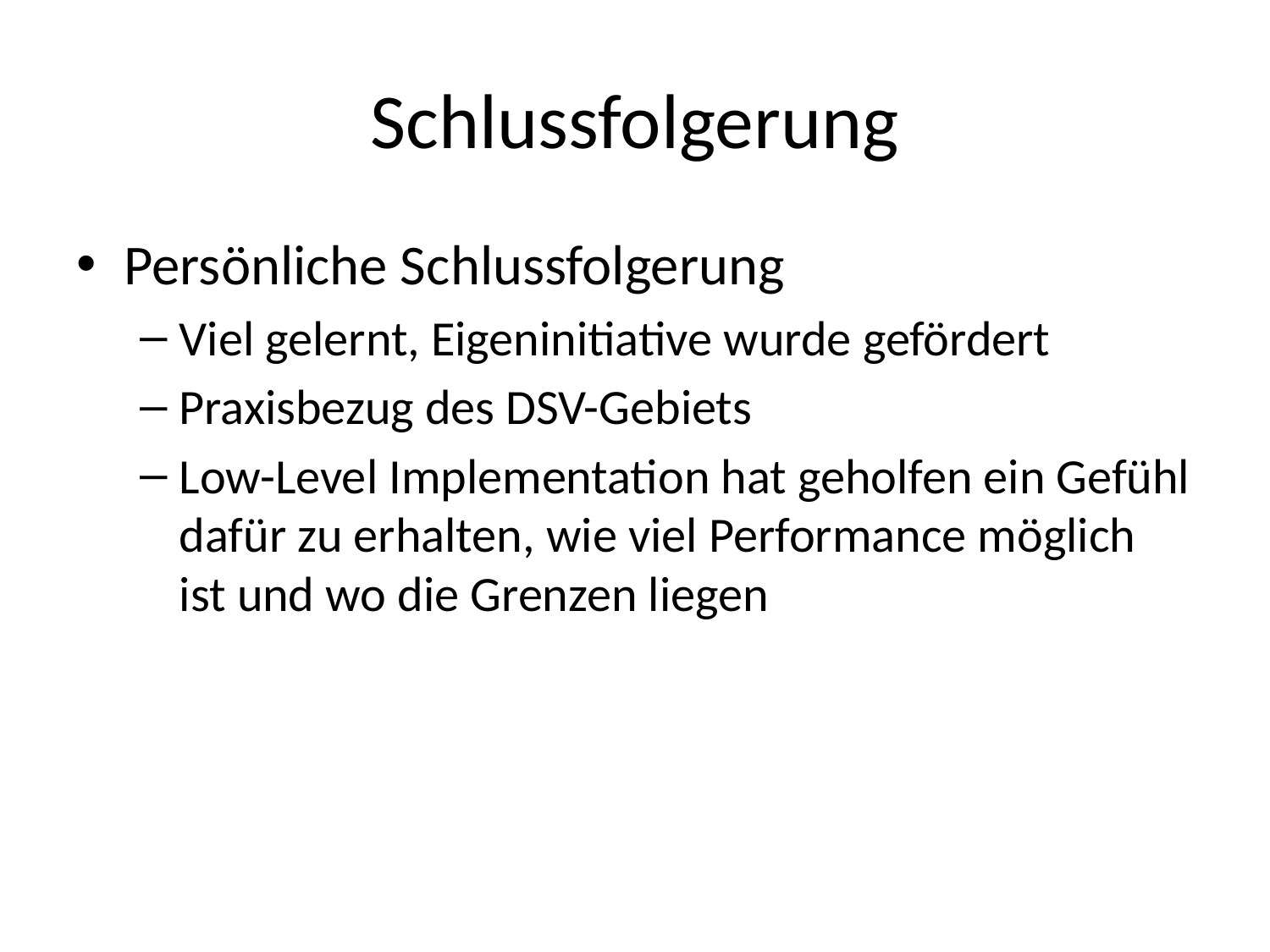

# Schlussfolgerung
Persönliche Schlussfolgerung
Viel gelernt, Eigeninitiative wurde gefördert
Praxisbezug des DSV-Gebiets
Low-Level Implementation hat geholfen ein Gefühl dafür zu erhalten, wie viel Performance möglich ist und wo die Grenzen liegen